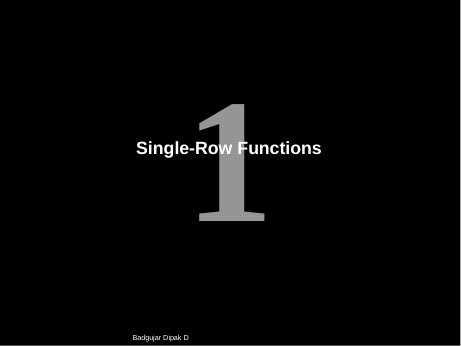

# 1
Single-Row Functions
Badgujar Dipak D